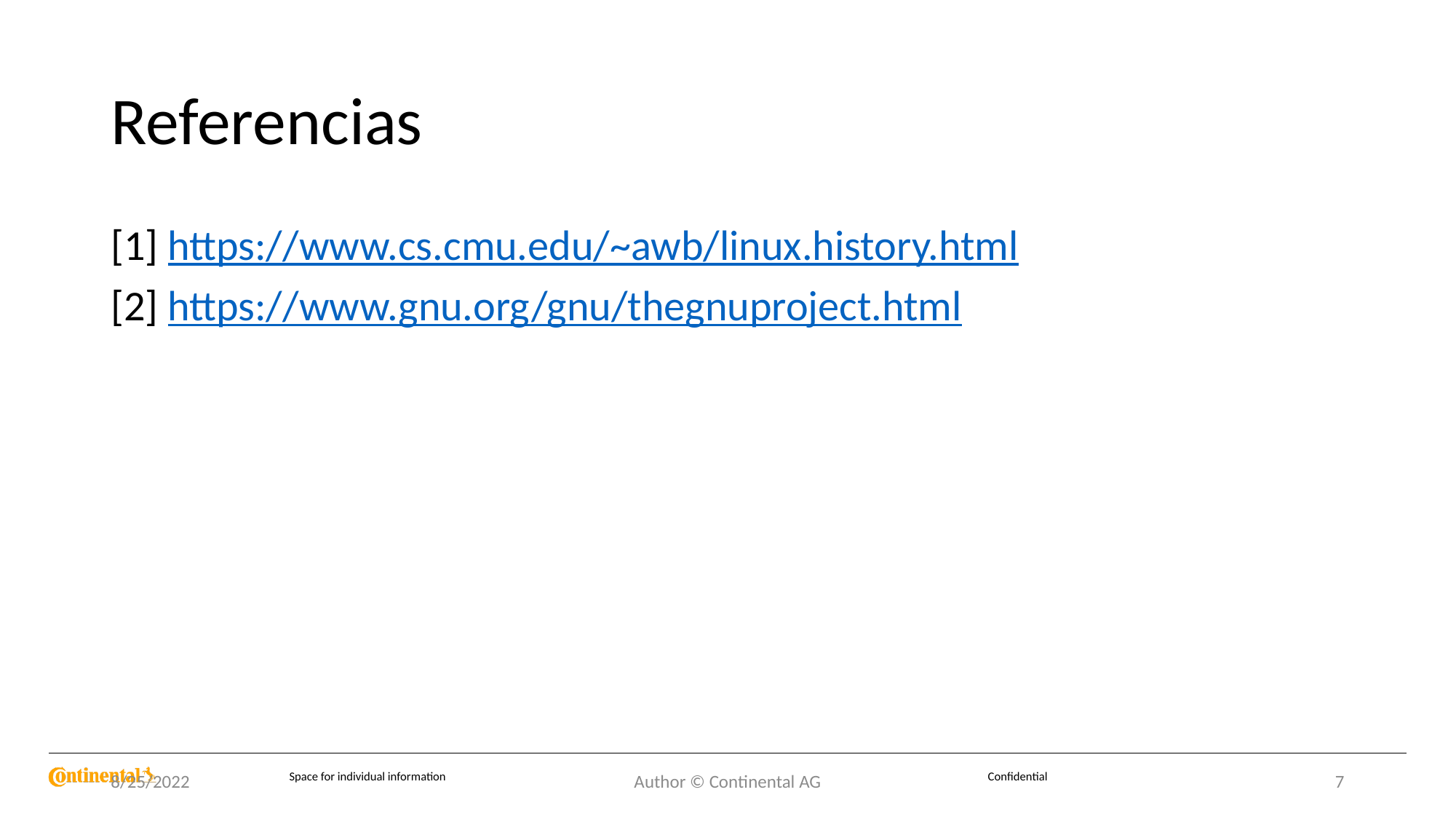

# Referencias
[1] https://www.cs.cmu.edu/~awb/linux.history.html
[2] https://www.gnu.org/gnu/thegnuproject.html

8/25/2022
Author © Continental AG
7